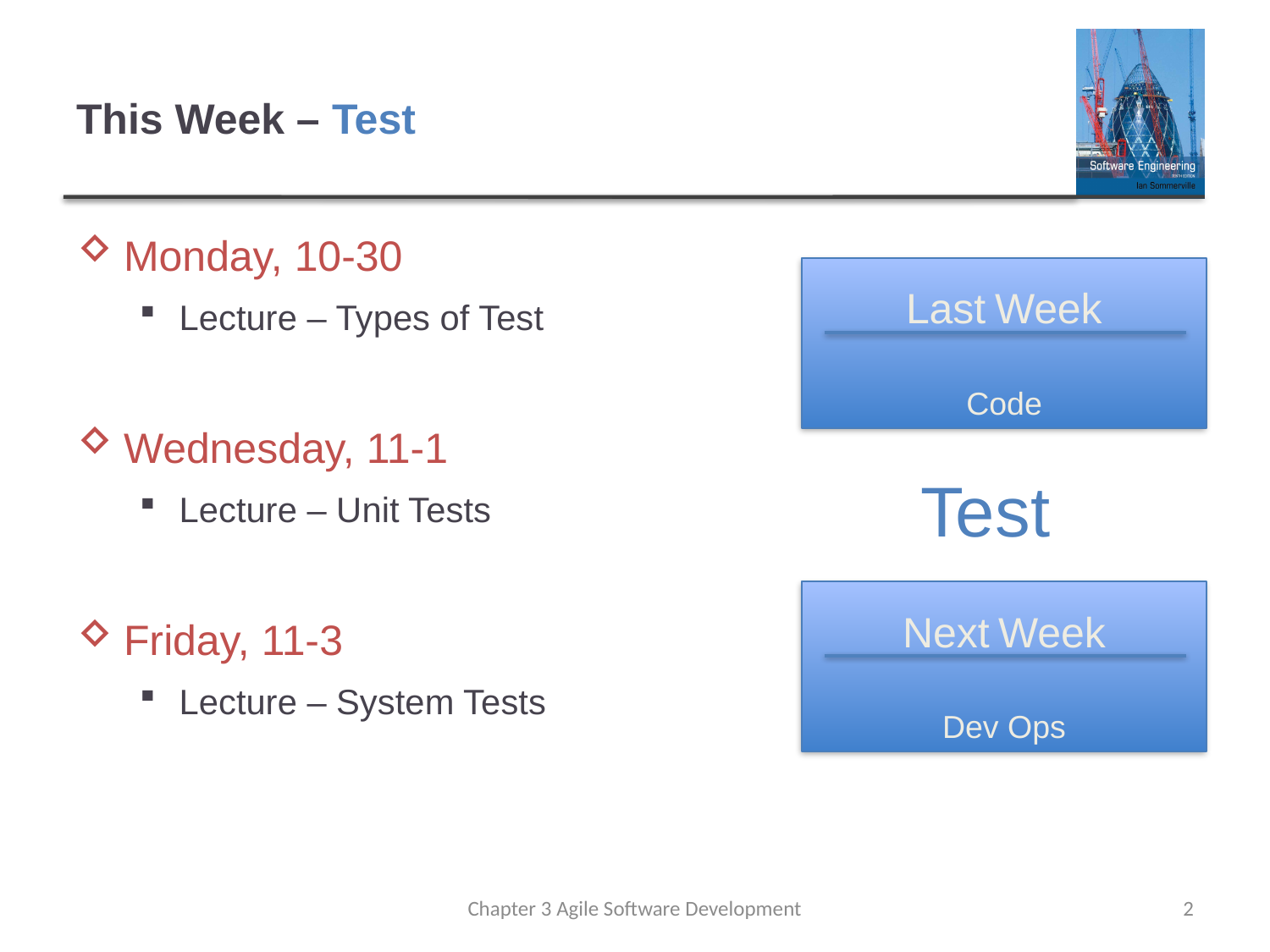

# This Week – Test
Monday, 10-30
Lecture – Types of Test

Wednesday, 11-1
Lecture – Unit Tests

Friday, 11-3
Lecture – System Tests

Last Week

Code
Test

Next Week

Dev Ops

Chapter 3 Agile Software Development
2